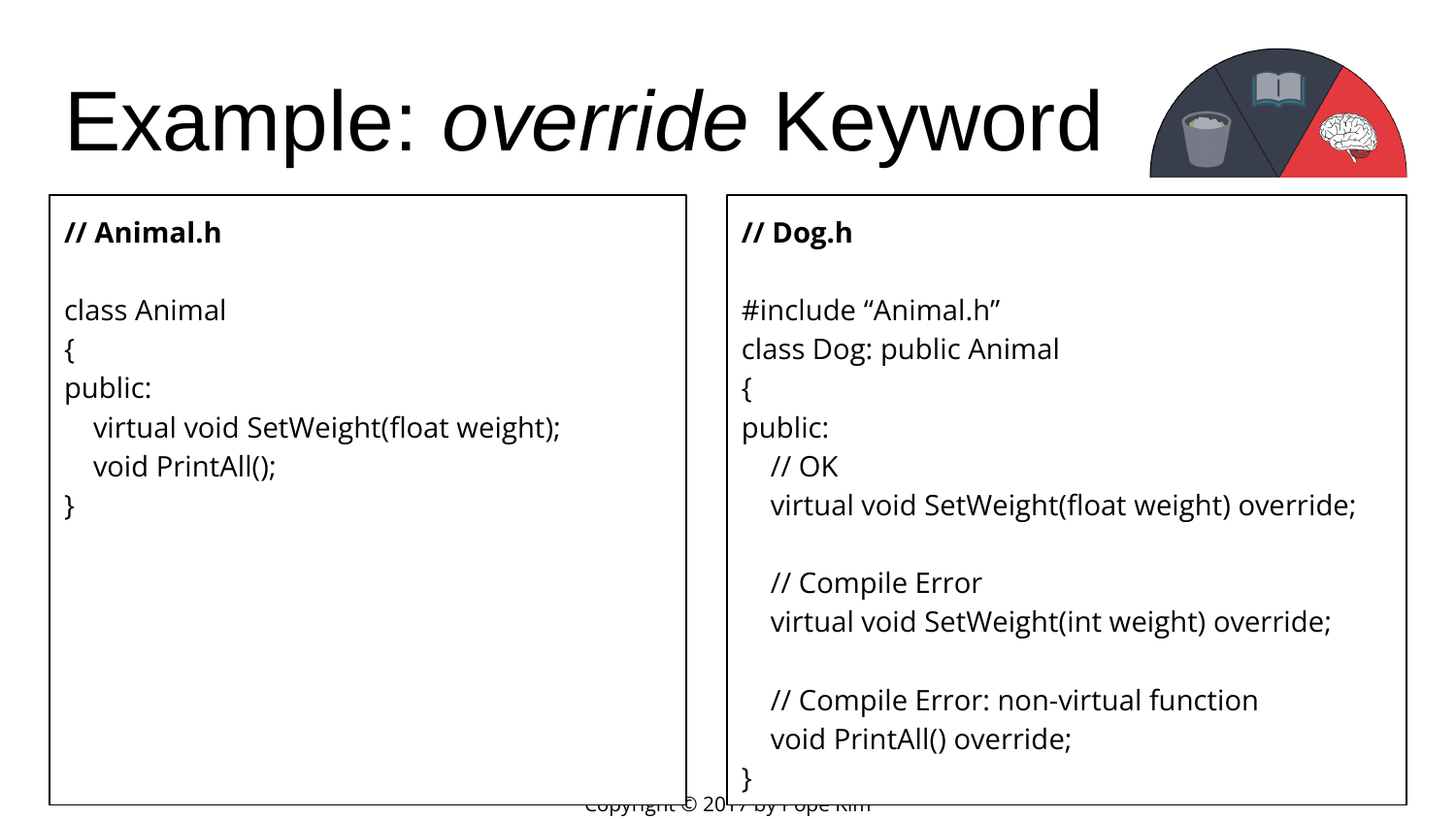

# Example: override Keyword
// Animal.h

class Animal
{
public:
    virtual void SetWeight(float weight);
    void PrintAll();
}
// Dog.h

#include “Animal.h”
class Dog: public Animal
{
public:
    // OK
    virtual void SetWeight(float weight) override;

    // Compile Error
    virtual void SetWeight(int weight) override;

    // Compile Error: non-virtual function
    void PrintAll() override;
}